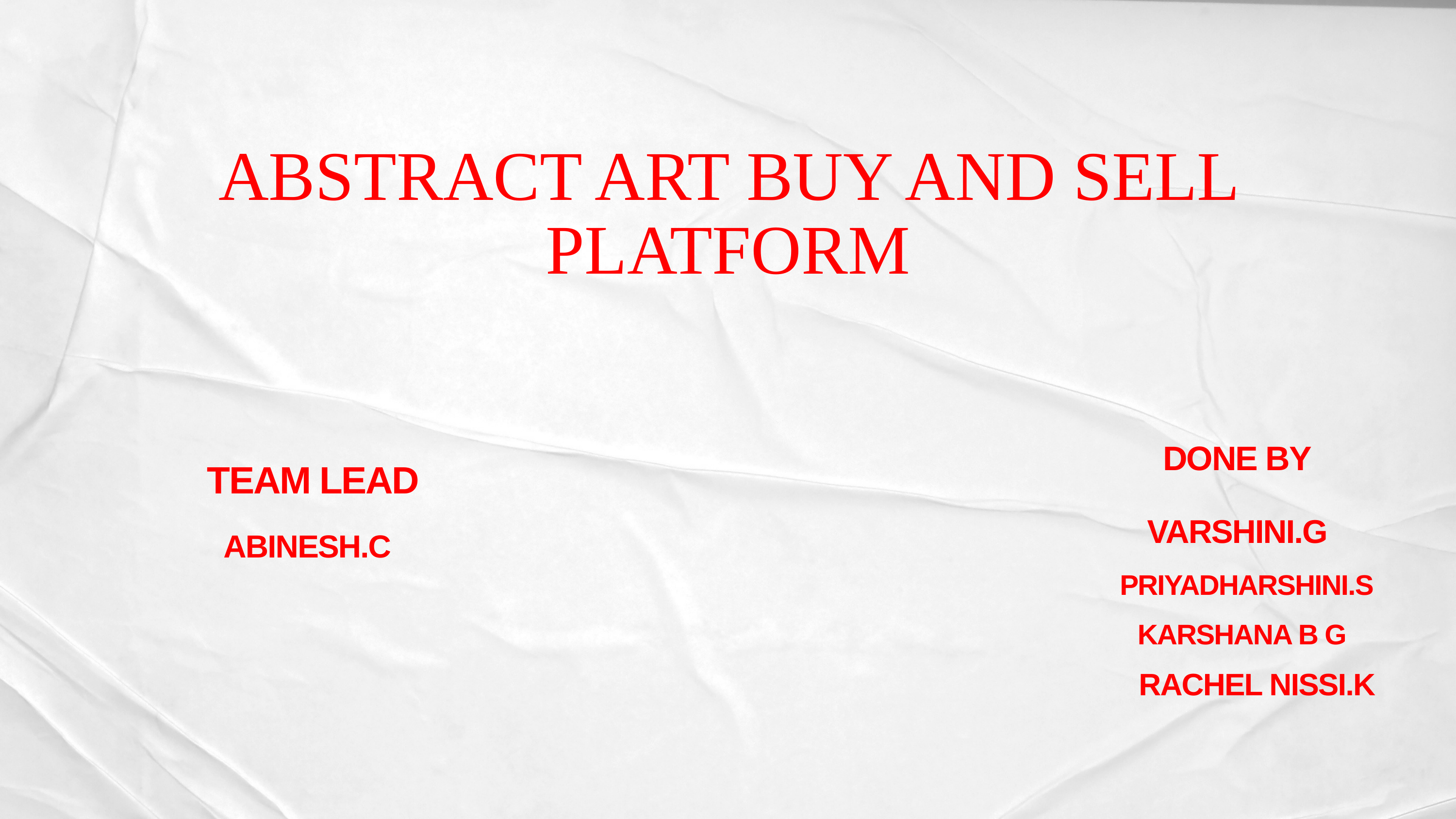

ABSTRACT ART BUY AND SELL PLATFORM
DONE BY
TEAM LEAD
VARSHINI.G
ABINESH.C
PRIYADHARSHINI.S
KARSHANA B G
RACHEL NISSI.K